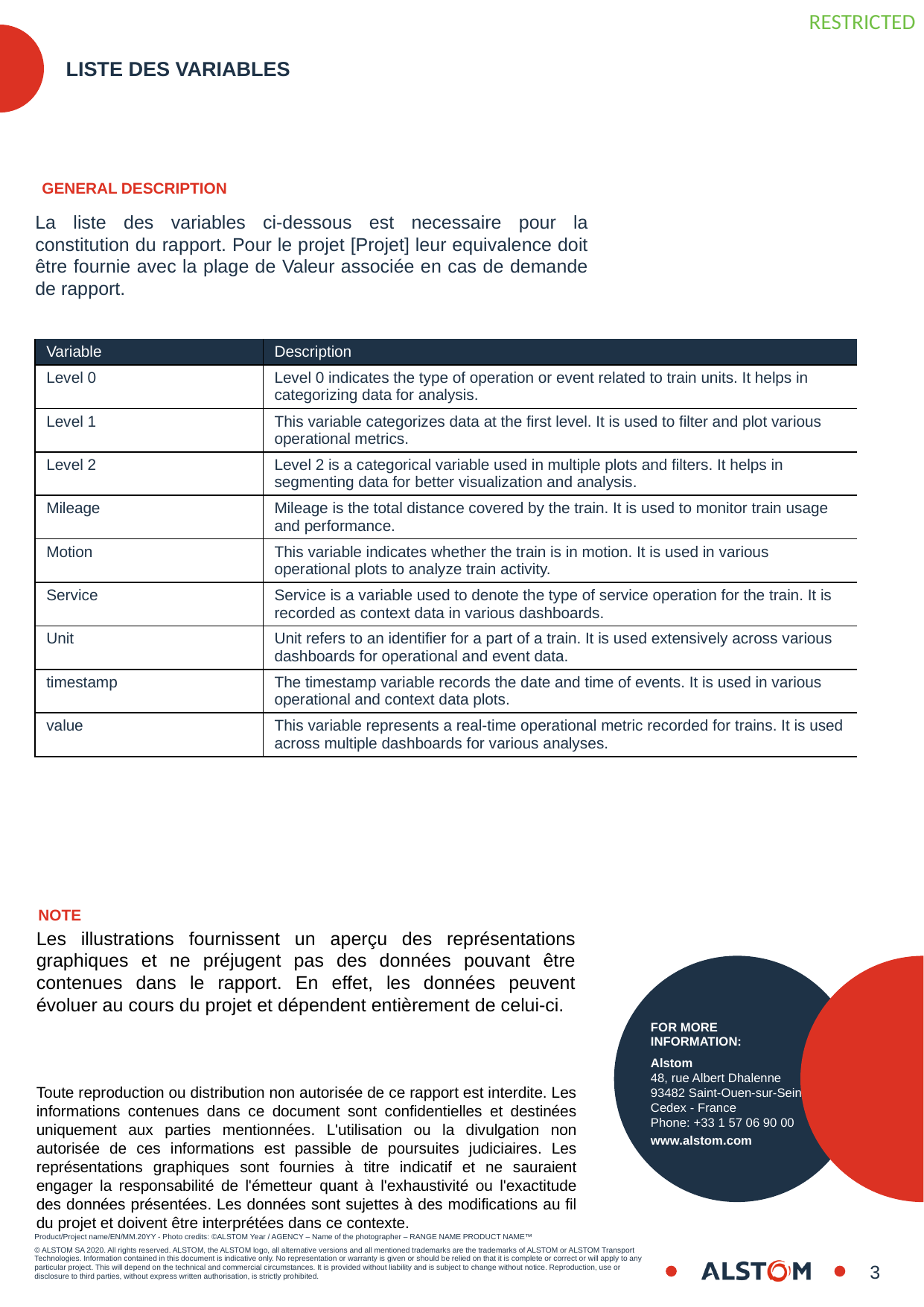

# Liste des variables
GENERAL DESCRIPTION
La liste des variables ci-dessous est necessaire pour la constitution du rapport. Pour le projet [Projet] leur equivalence doit être fournie avec la plage de Valeur associée en cas de demande de rapport.
| Variable | Description |
| --- | --- |
| Level 0 | Level 0 indicates the type of operation or event related to train units. It helps in categorizing data for analysis. |
| Level 1 | This variable categorizes data at the first level. It is used to filter and plot various operational metrics. |
| Level 2 | Level 2 is a categorical variable used in multiple plots and filters. It helps in segmenting data for better visualization and analysis. |
| Mileage | Mileage is the total distance covered by the train. It is used to monitor train usage and performance. |
| Motion | This variable indicates whether the train is in motion. It is used in various operational plots to analyze train activity. |
| Service | Service is a variable used to denote the type of service operation for the train. It is recorded as context data in various dashboards. |
| Unit | Unit refers to an identifier for a part of a train. It is used extensively across various dashboards for operational and event data. |
| timestamp | The timestamp variable records the date and time of events. It is used in various operational and context data plots. |
| value | This variable represents a real-time operational metric recorded for trains. It is used across multiple dashboards for various analyses. |
NOTE
Les illustrations fournissent un aperçu des représentations graphiques et ne préjugent pas des données pouvant être contenues dans le rapport. En effet, les données peuvent évoluer au cours du projet et dépendent entièrement de celui-ci.

Toute reproduction ou distribution non autorisée de ce rapport est interdite. Les informations contenues dans ce document sont confidentielles et destinées uniquement aux parties mentionnées. L'utilisation ou la divulgation non autorisée de ces informations est passible de poursuites judiciaires. Les représentations graphiques sont fournies à titre indicatif et ne sauraient engager la responsabilité de l'émetteur quant à l'exhaustivité ou l'exactitude des données présentées. Les données sont sujettes à des modifications au fil du projet et doivent être interprétées dans ce contexte.
3
8/30/2024